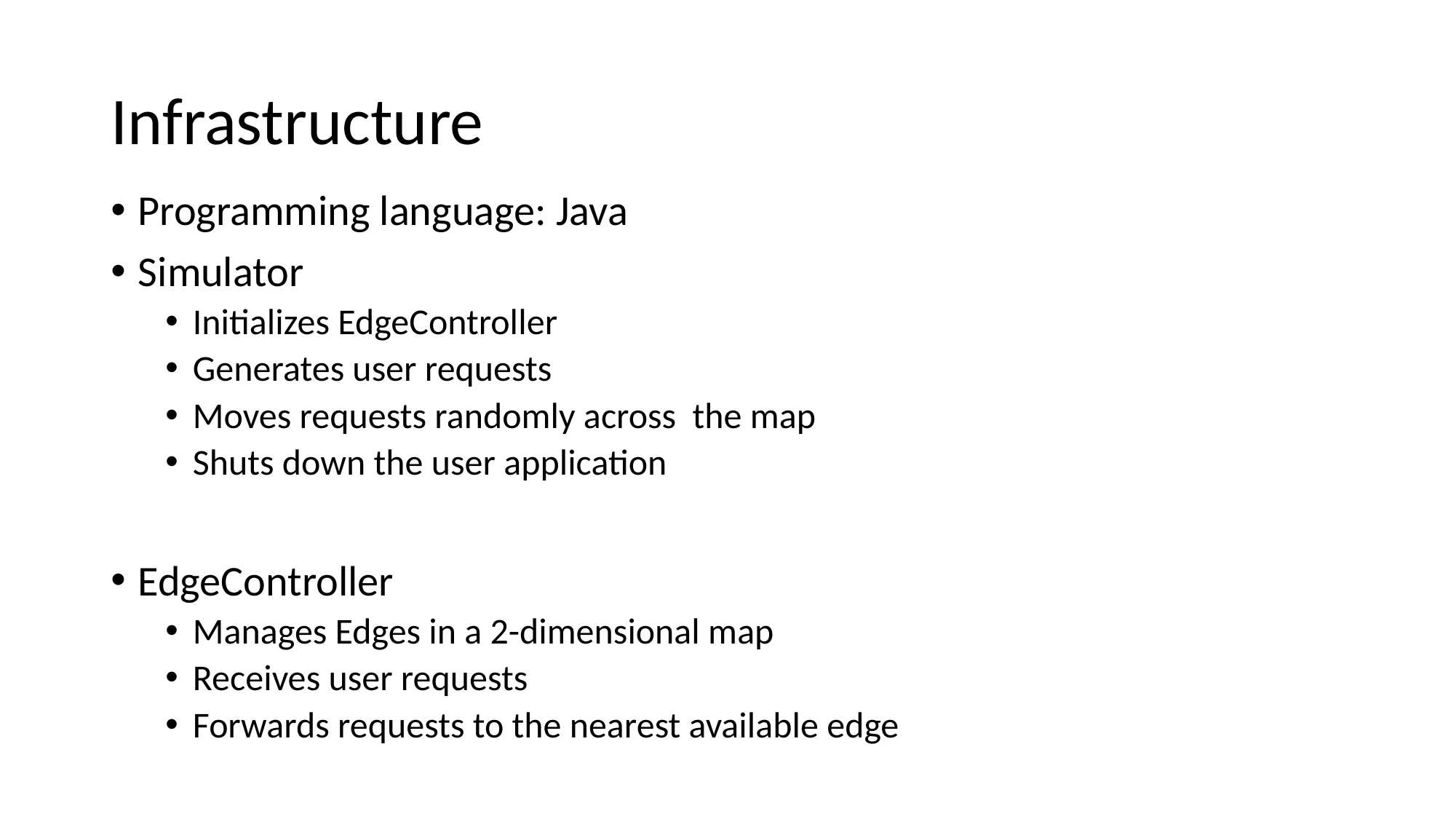

# Infrastructure
Programming language: Java
Simulator
Initializes EdgeController
Generates user requests
Moves requests randomly across  the map
Shuts down the user application

EdgeController
Manages Edges in a 2-dimensional map
Receives user requests
Forwards requests to the nearest available edge